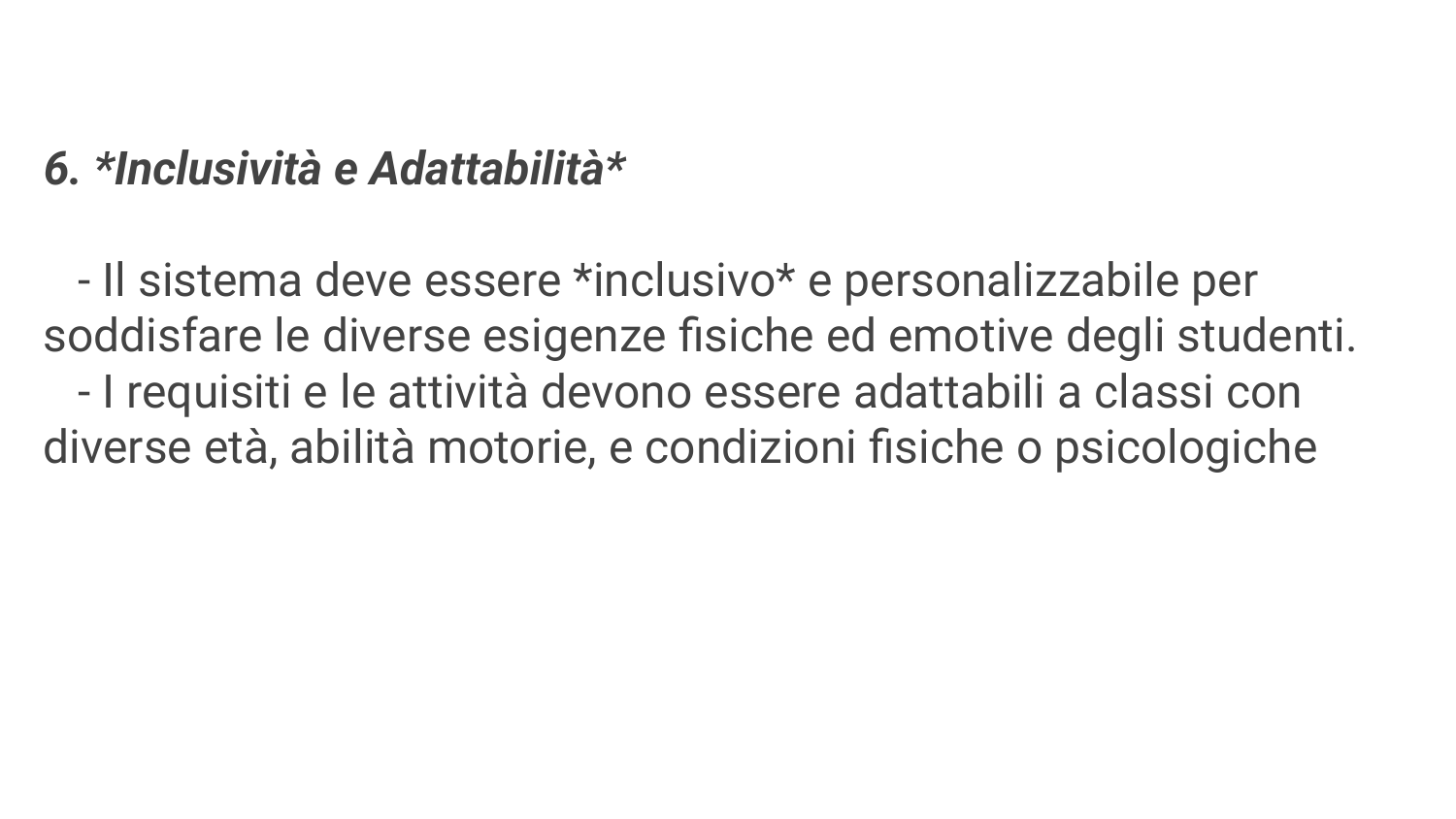

6. *Inclusività e Adattabilità*

   - Il sistema deve essere *inclusivo* e personalizzabile per soddisfare le diverse esigenze fisiche ed emotive degli studenti.
   - I requisiti e le attività devono essere adattabili a classi con diverse età, abilità motorie, e condizioni fisiche o psicologiche